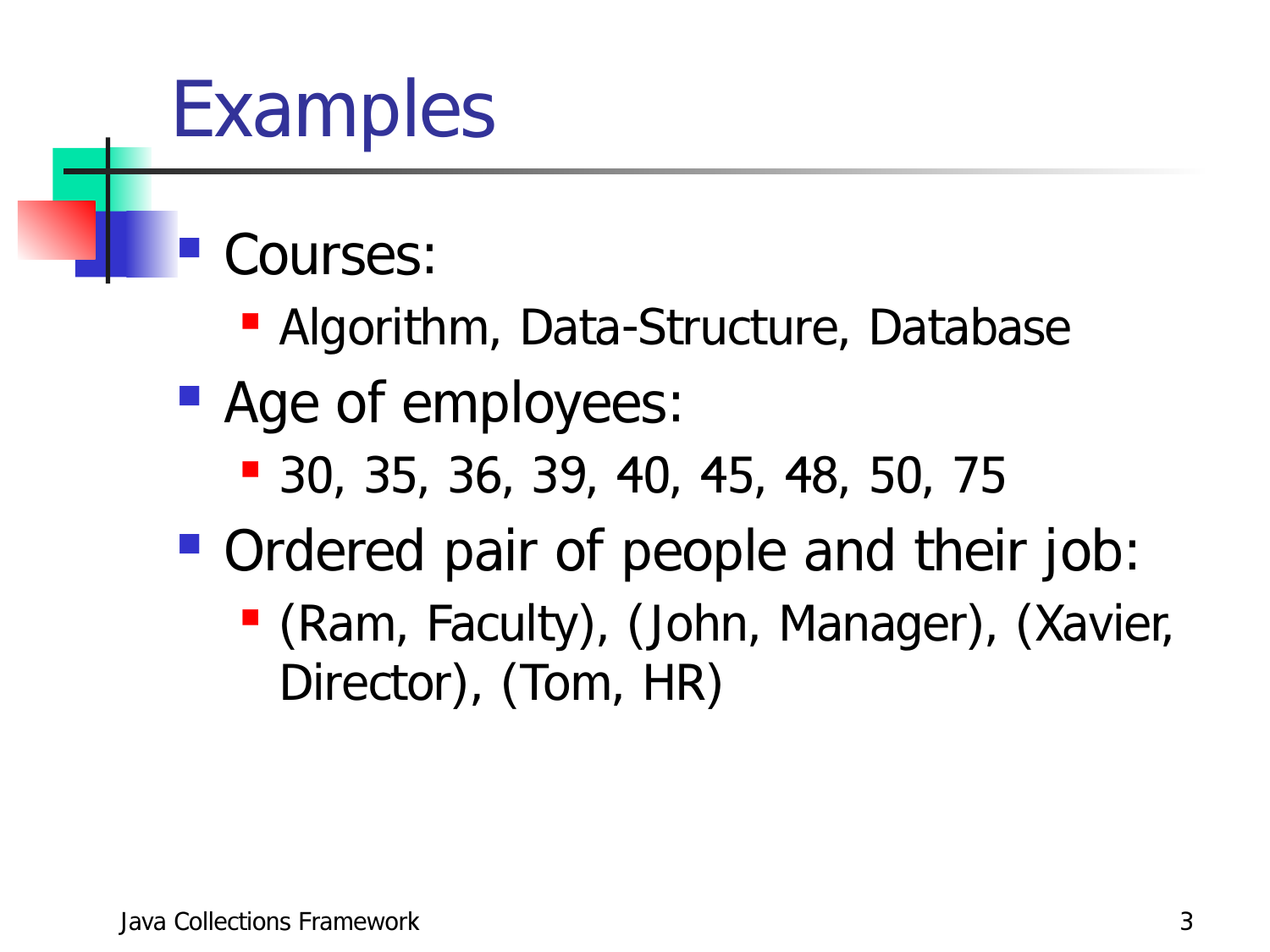

# Examples
Courses:
Algorithm, Data-Structure, Database
Age of employees:
30, 35, 36, 39, 40, 45, 48, 50, 75
Ordered pair of people and their job:
(Ram, Faculty), (John, Manager), (Xavier, Director), (Tom, HR)

Java Collections Framework
3